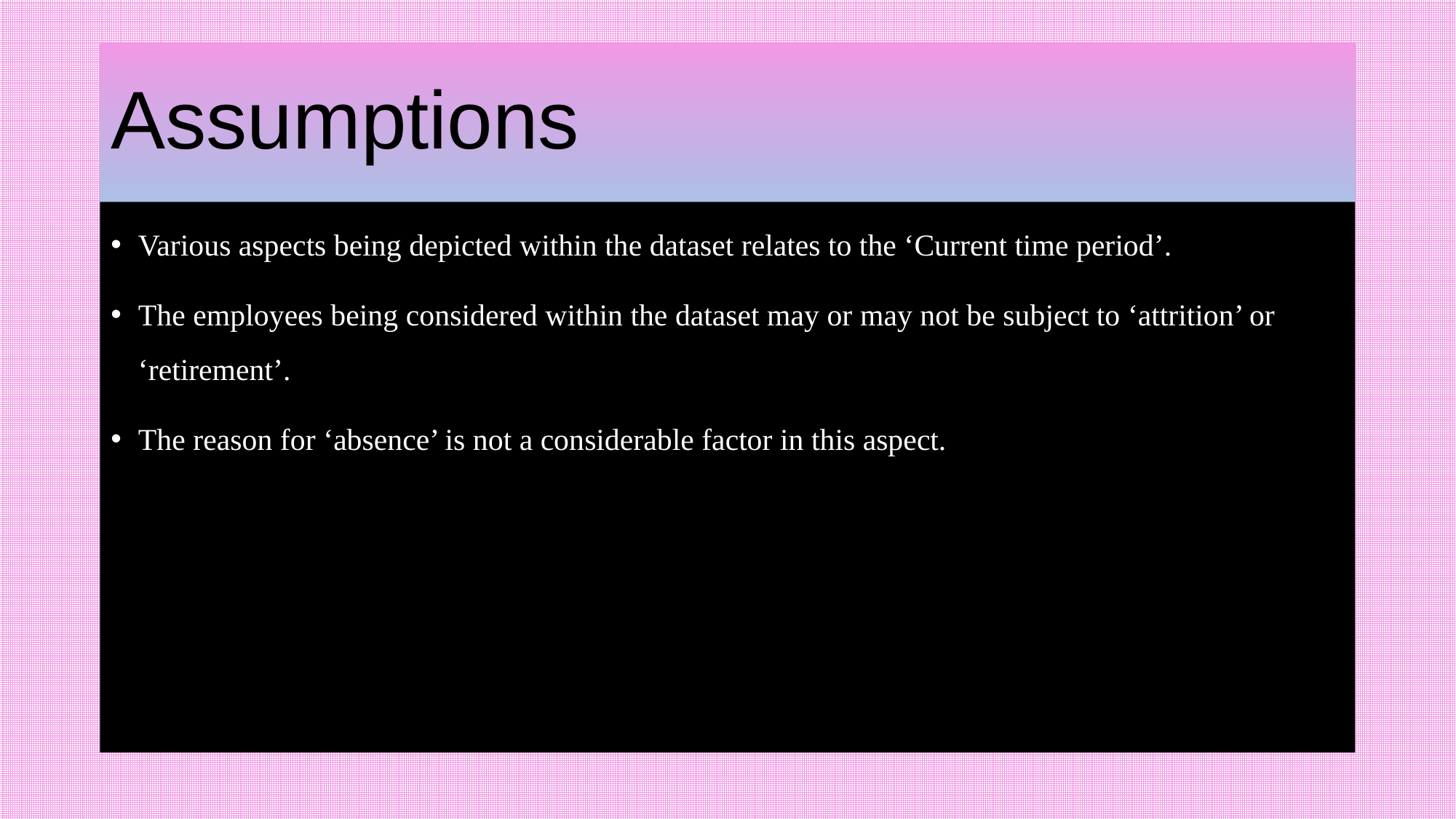

# Assumptions
Various aspects being depicted within the dataset relates to the ‘Current time period’.
The employees being considered within the dataset may or may not be subject to ‘attrition’ or ‘retirement’.
The reason for ‘absence’ is not a considerable factor in this aspect.